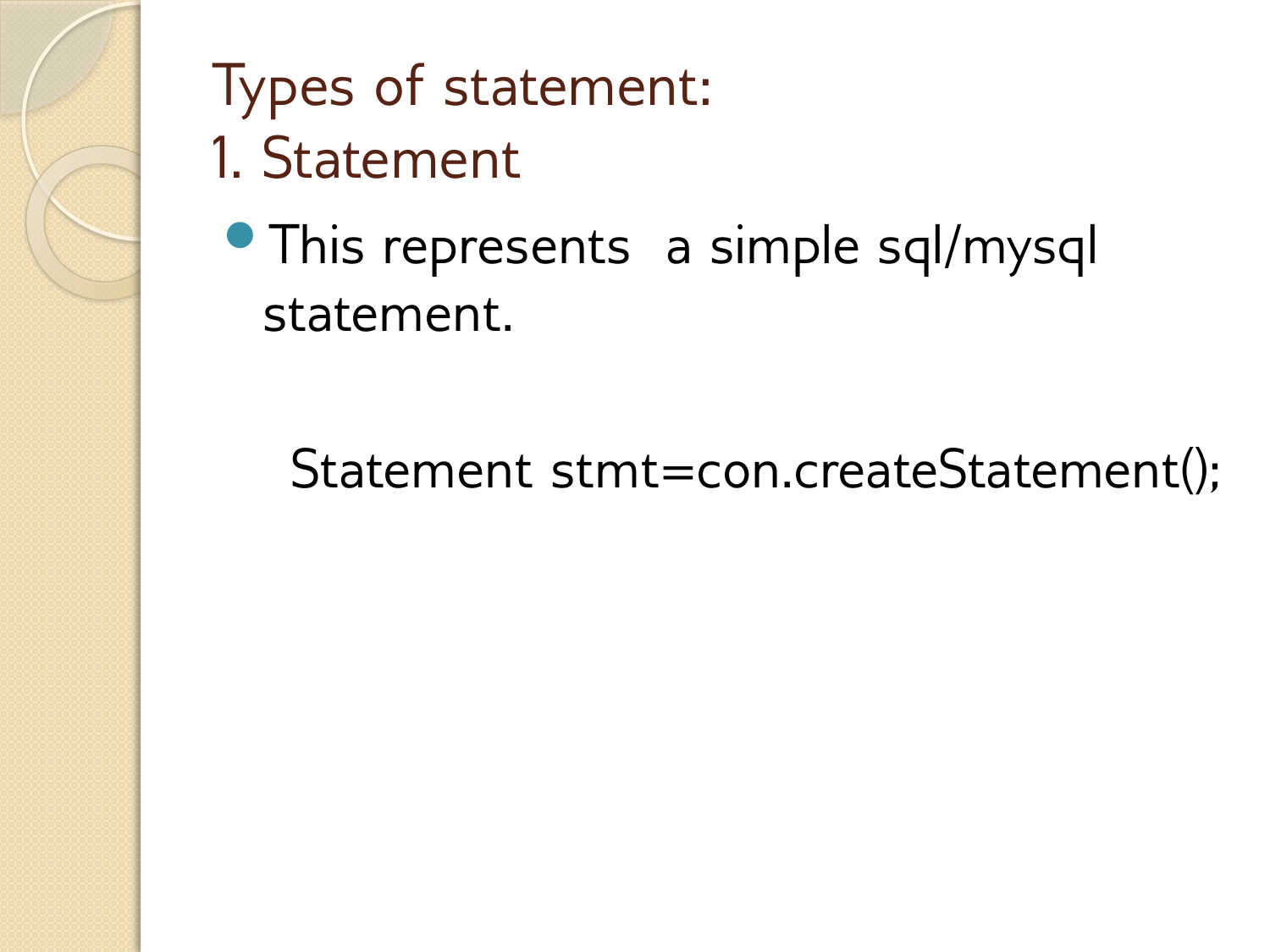

# Types of statement: 1. Statement
This represents  a simple sql/mysql statement.

    Statement stmt=con.createStatement();